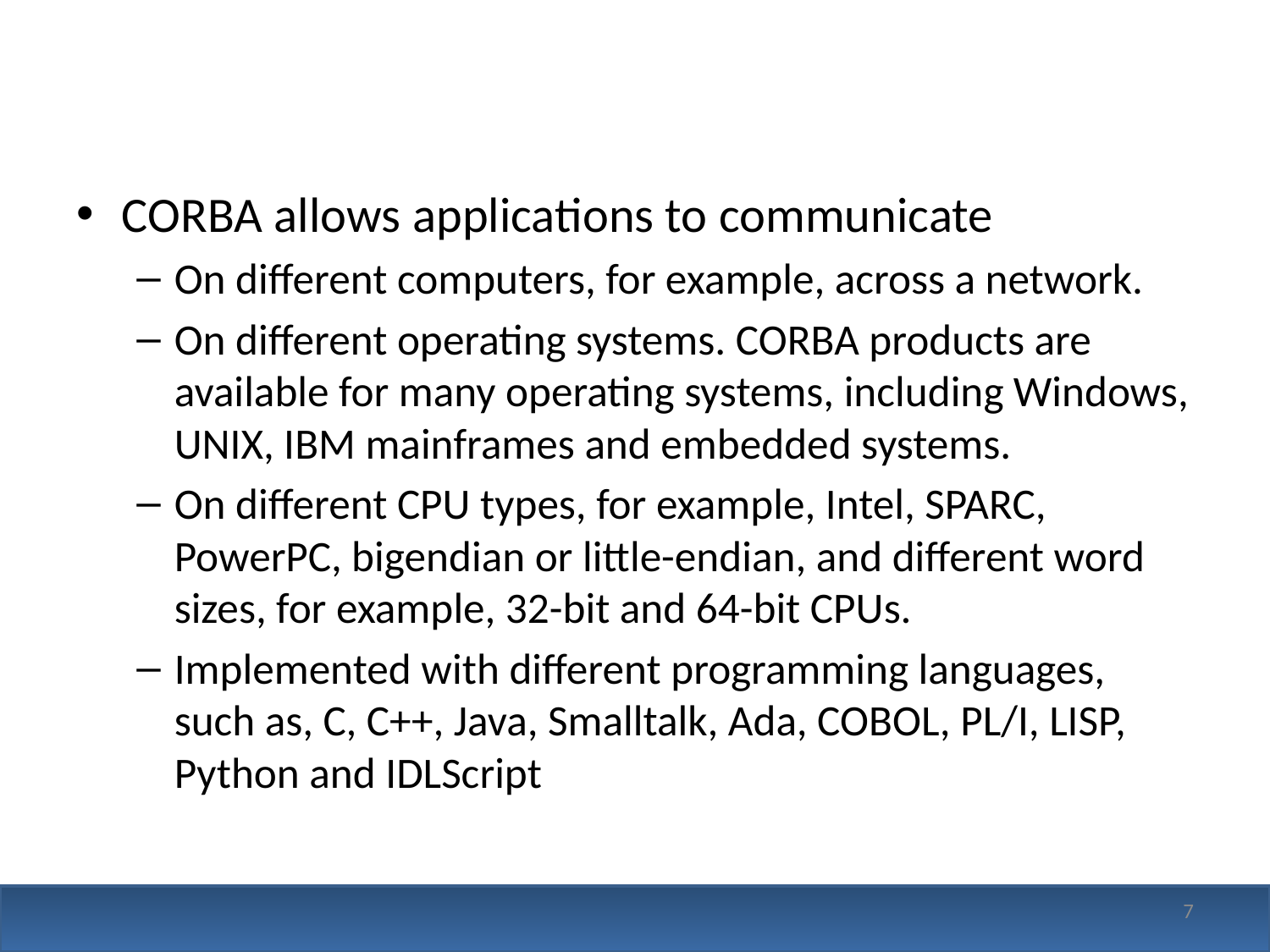

#
CORBA allows applications to communicate
On different computers, for example, across a network.
On different operating systems. CORBA products are available for many operating systems, including Windows, UNIX, IBM mainframes and embedded systems.
On different CPU types, for example, Intel, SPARC, PowerPC, bigendian or little-endian, and different word sizes, for example, 32-bit and 64-bit CPUs.
Implemented with different programming languages, such as, C, C++, Java, Smalltalk, Ada, COBOL, PL/I, LISP, Python and IDLScript
7